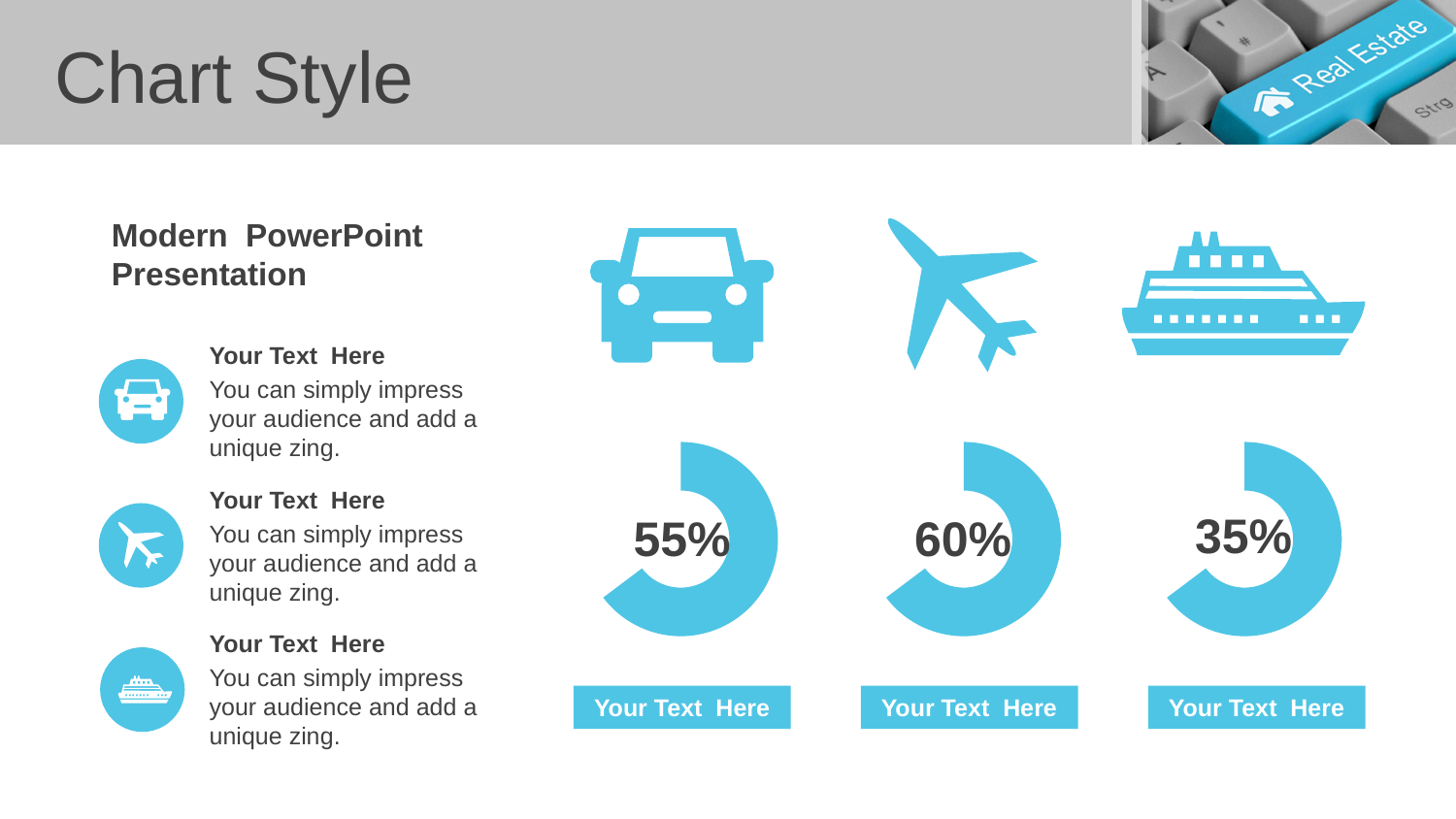

Chart Style
Modern  PowerPoint  Presentation

Your Text  Here
You can simply impress your audience and add a unique zing.

### Chart

| Category | Sales |
|---|---|
| 1st Qtr | 55.0 |
| 2nd Qtr | 30.0 |

### Chart

| Category | Sales |
|---|---|
| 1st Qtr | 55.0 |
| 2nd Qtr | 30.0 |

### Chart

| Category | Sales |
|---|---|
| 1st Qtr | 55.0 |
| 2nd Qtr | 30.0 |
Your Text  Here
You can simply impress your audience and add a unique zing.
35%
55%
60%

Your Text  Here
You can simply impress your audience and add a unique zing.

Your Text  Here
Your Text  Here
Your Text  Here